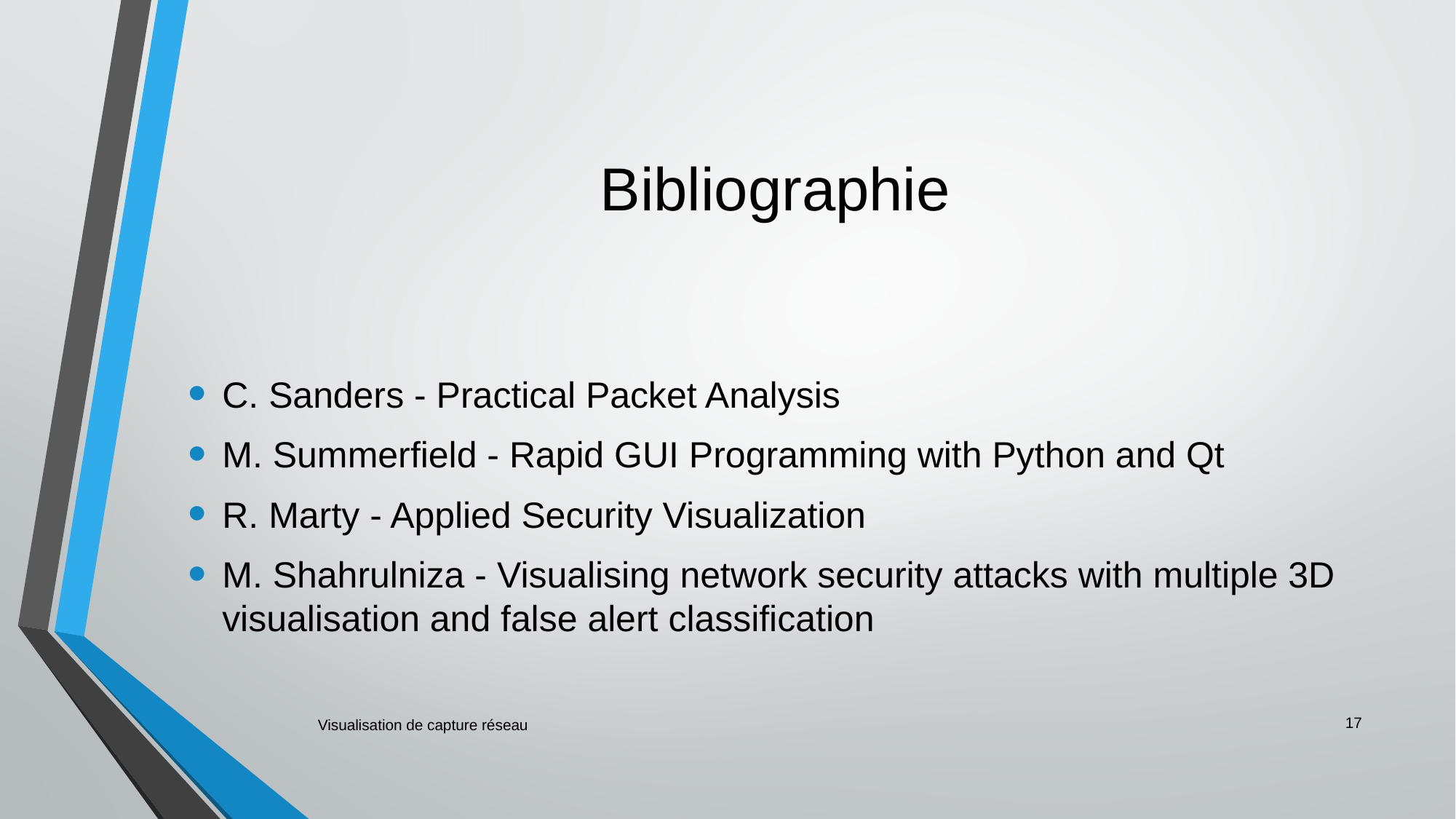

# Bibliographie
C. Sanders - Practical Packet Analysis
M. Summerfield - Rapid GUI Programming with Python and Qt
R. Marty - Applied Security Visualization
M. Shahrulniza - Visualising network security attacks with multiple 3D visualisation and false alert classification
17
Visualisation de capture réseau